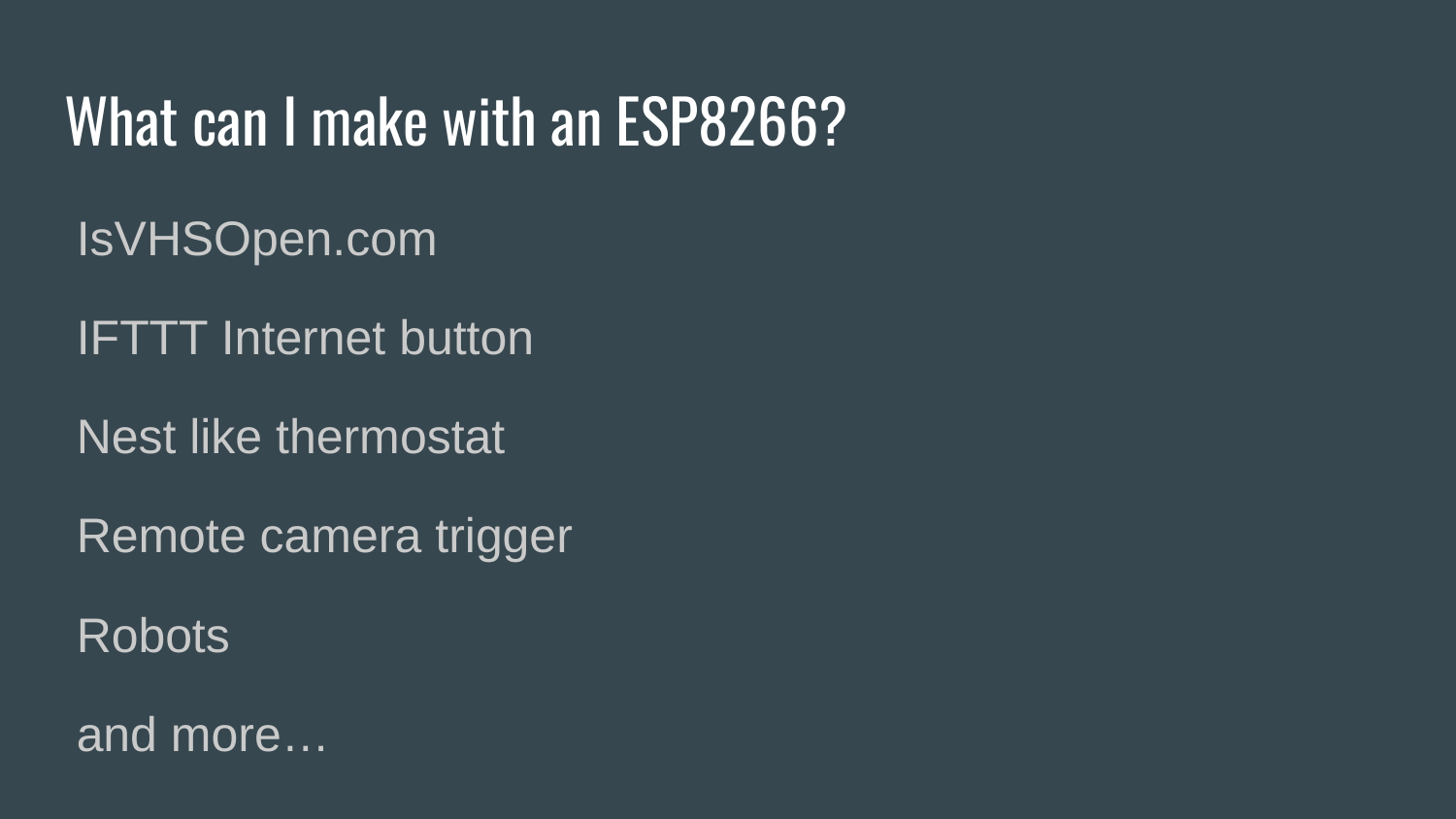

# What can I make with an ESP8266?

IsVHSOpen.com
IFTTT Internet button
Nest like thermostat
Remote camera trigger
Robots
and more…